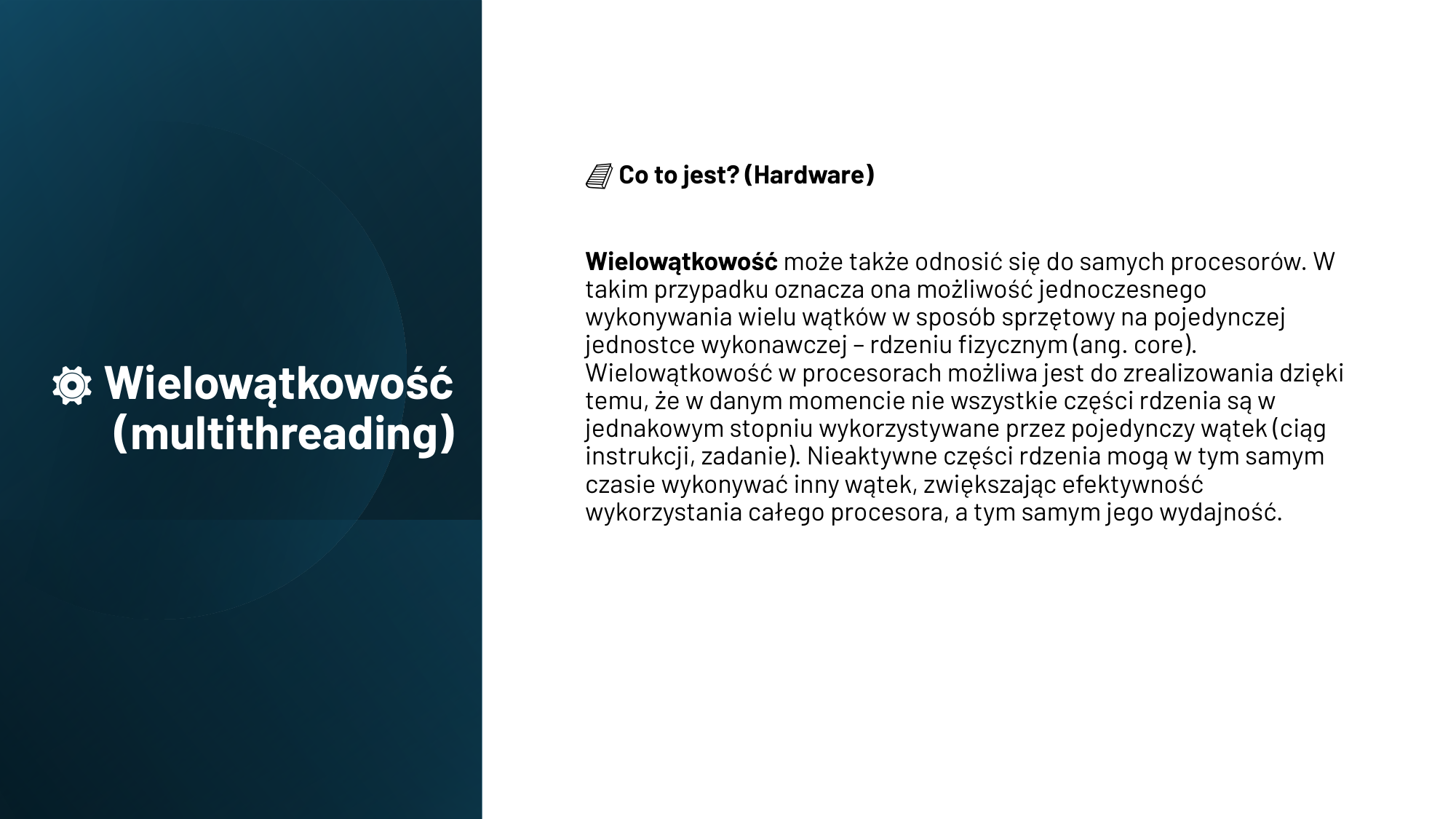

# ⚙️ Wielowątkowość (multithreading)
📘 Co to jest? (Hardware)

Wielowątkowość może także odnosić się do samych procesorów. W takim przypadku oznacza ona możliwość jednoczesnego wykonywania wielu wątków w sposób sprzętowy na pojedynczej jednostce wykonawczej – rdzeniu fizycznym (ang. core). Wielowątkowość w procesorach możliwa jest do zrealizowania dzięki temu, że w danym momencie nie wszystkie części rdzenia są w jednakowym stopniu wykorzystywane przez pojedynczy wątek (ciąg instrukcji, zadanie). Nieaktywne części rdzenia mogą w tym samym czasie wykonywać inny wątek, zwiększając efektywność wykorzystania całego procesora, a tym samym jego wydajność.